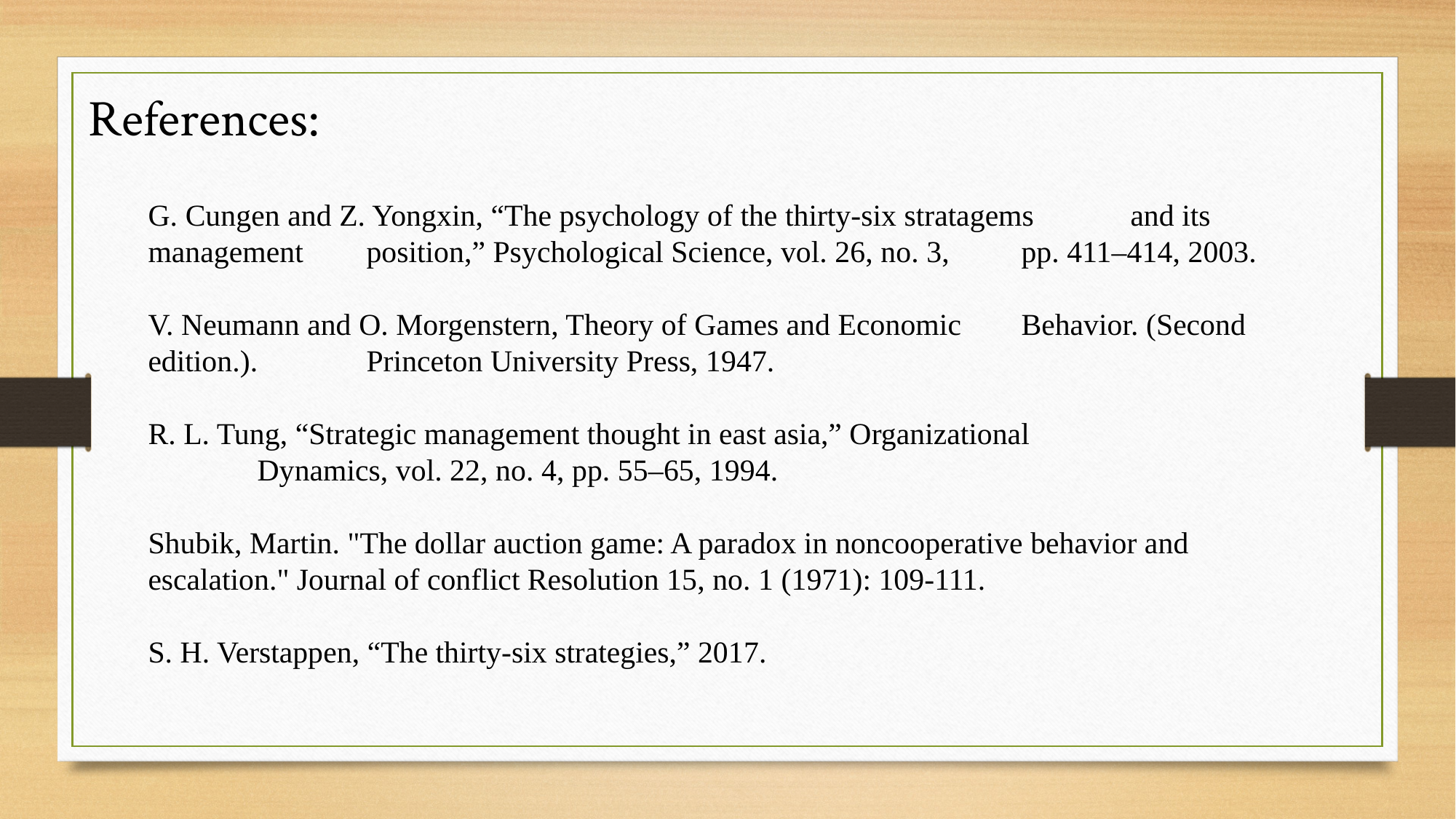

References:
G. Cungen and Z. Yongxin, “The psychology of the thirty-six stratagems 	and its management 	position,” Psychological Science, vol. 26, no. 3, 	pp. 411–414, 2003.
V. Neumann and O. Morgenstern, Theory of Games and Economic 	Behavior. (Second edition.). 	Princeton University Press, 1947.
R. L. Tung, “Strategic management thought in east asia,” Organizational
	Dynamics, vol. 22, no. 4, pp. 55–65, 1994.

Shubik, Martin. "The dollar auction game: A paradox in noncooperative behavior and 	escalation." Journal of conflict Resolution 15, no. 1 (1971): 109-111.
S. H. Verstappen, “The thirty-six strategies,” 2017.